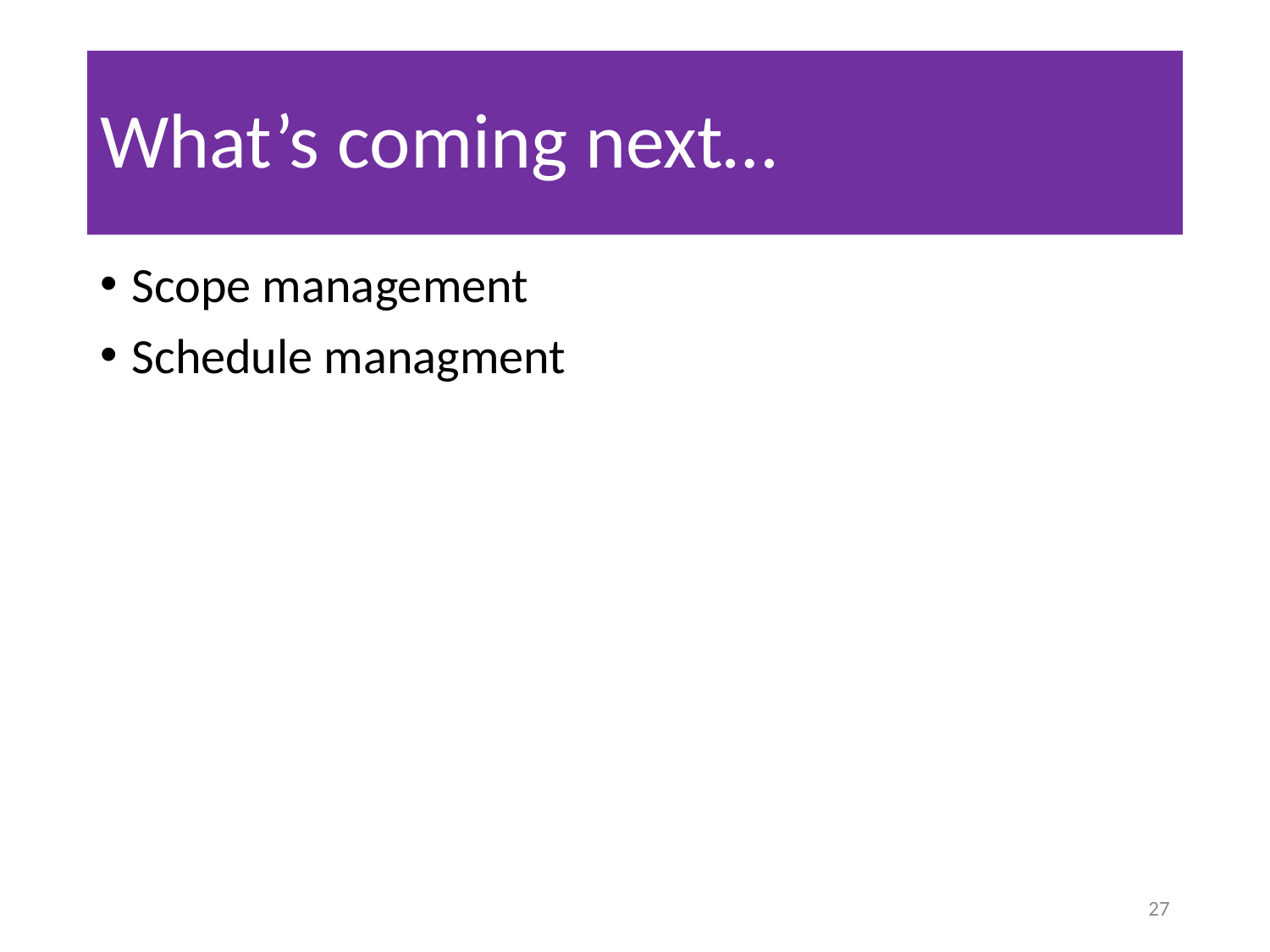

# What’s coming next…
Scope management
Schedule managment
27